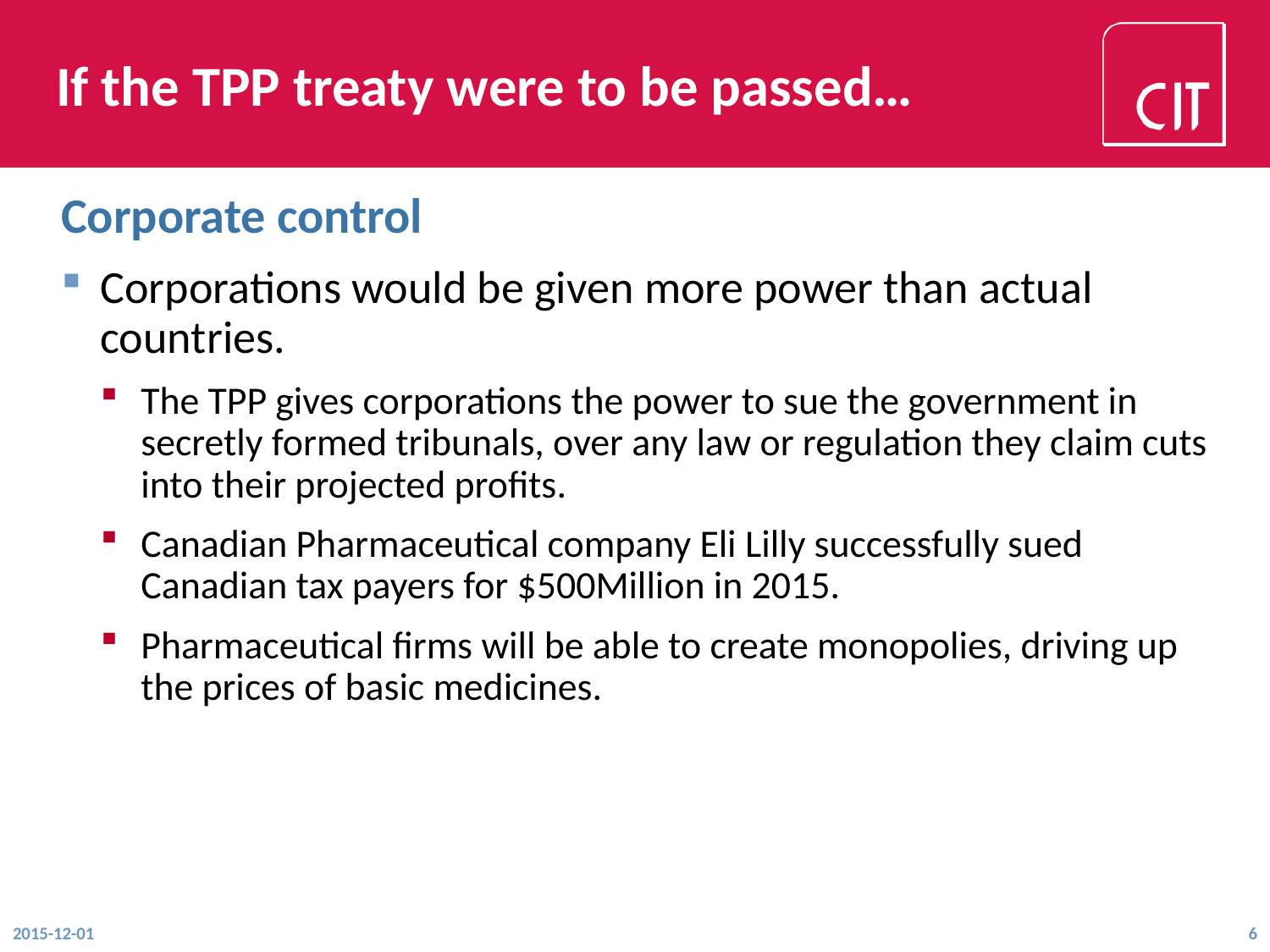

# If the TPP treaty were to be passed…
Corporate control
Corporations would be given more power than actual countries.
The TPP gives corporations the power to sue the government in secretly formed tribunals, over any law or regulation they claim cuts into their projected profits.
Canadian Pharmaceutical company Eli Lilly successfully sued Canadian tax payers for $500Million in 2015.
Pharmaceutical firms will be able to create monopolies, driving up the prices of basic medicines.
2015-12-01

6